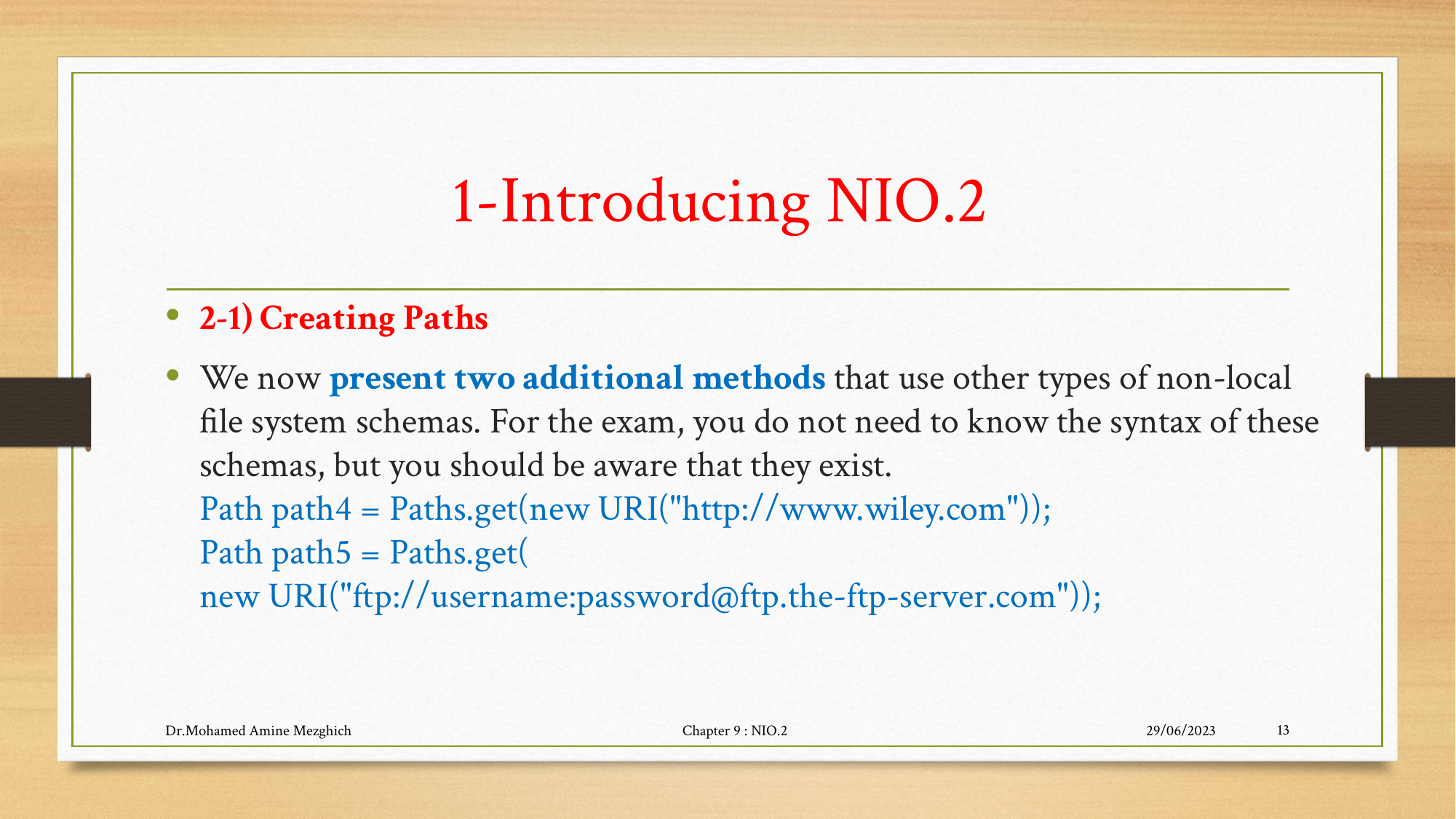

# 1-Introducing NIO.2
2-1) Creating Paths
We now present two additional methods that use other types of non-local file system schemas. For the exam, you do not need to know the syntax of these schemas, but you should be aware that they exist.
Path path4 = Paths.get(new URI("http://www.wiley.com"));
Path path5 = Paths.get(
new URI("ftp://username:password@ftp.the-ftp-server.com"));
Dr.Mohamed Amine Mezghich                                                                                                Chapter 9 : NIO.2
29/06/2023
13